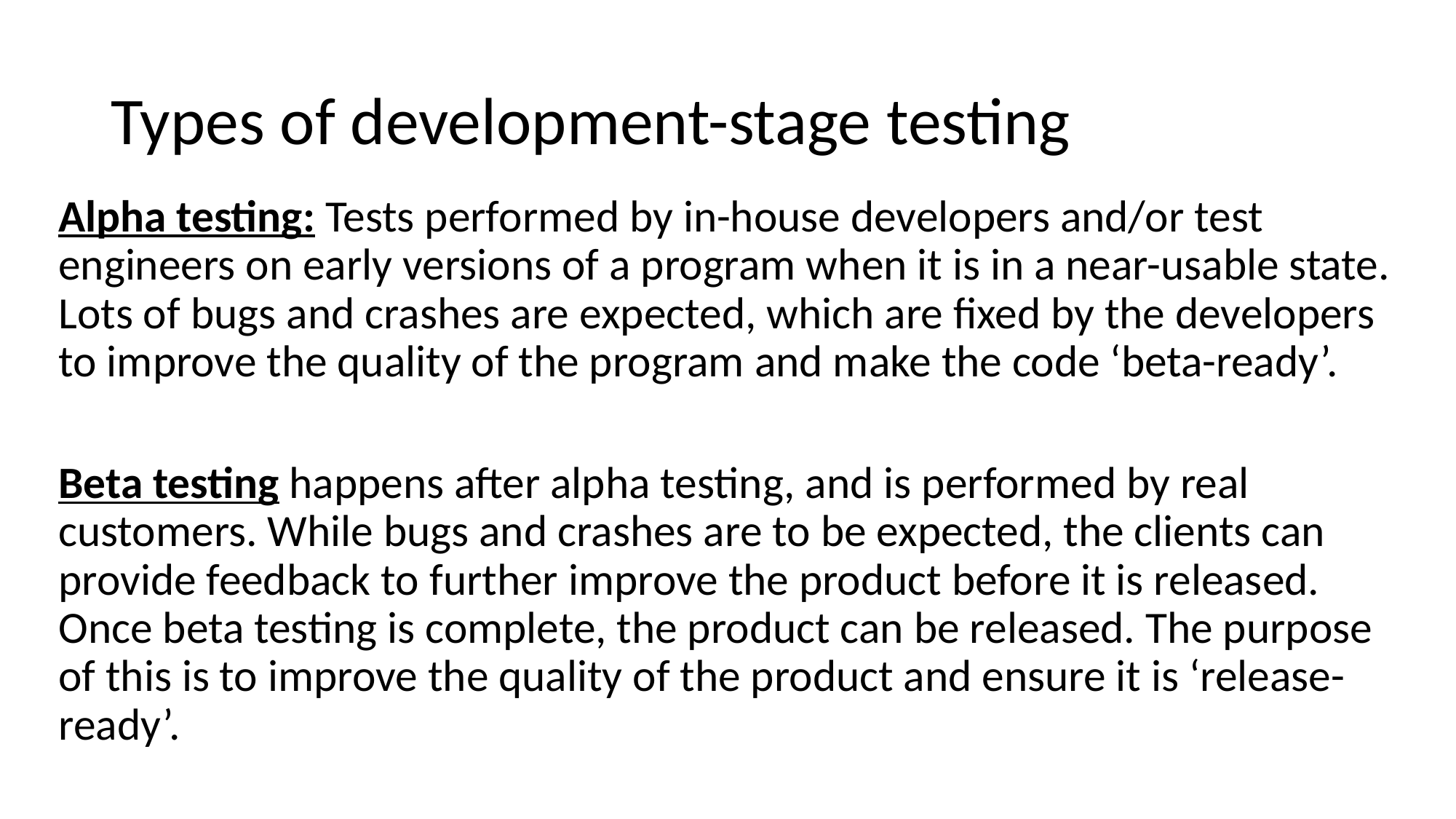

# Types of development-stage testing
Alpha testing: Tests performed by in-house developers and/or test engineers on early versions of a program when it is in a near-usable state. Lots of bugs and crashes are expected, which are fixed by the developers to improve the quality of the program and make the code ‘beta-ready’.

Beta testing happens after alpha testing, and is performed by real customers. While bugs and crashes are to be expected, the clients can provide feedback to further improve the product before it is released. Once beta testing is complete, the product can be released. The purpose of this is to improve the quality of the product and ensure it is ‘release-ready’.